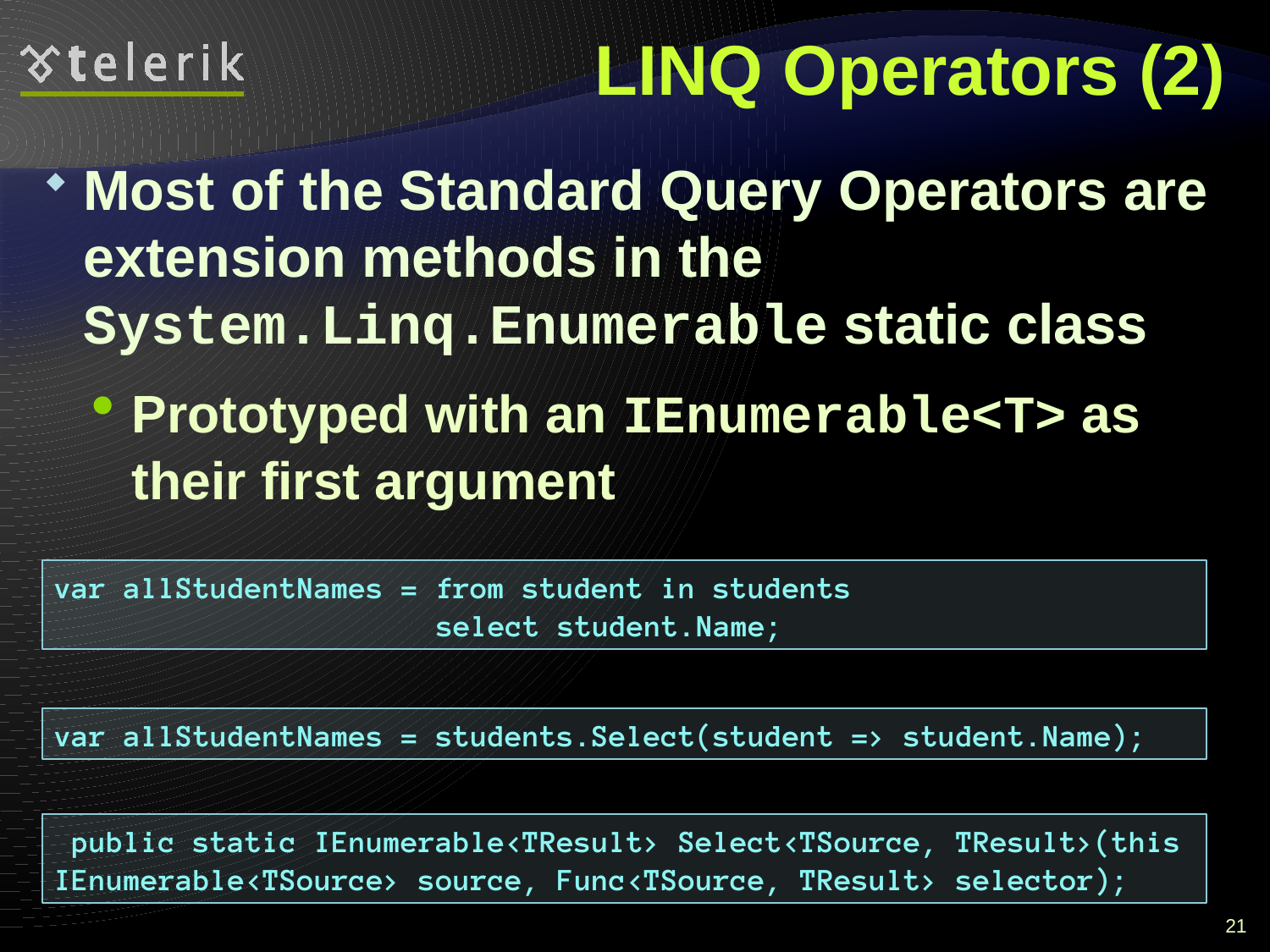

# LINQ Operators (2)
Most of the Standard Query Operators are extension methods in the System.Linq.Enumerable static class
Prototyped with an IEnumerable<T> as their first argument

var allStudentNames = from student in students
                      select student.Name;
var allStudentNames = students.Select(student => student.Name);
 public static IEnumerable<TResult> Select<TSource, TResult>(this IEnumerable<TSource> source, Func<TSource, TResult> selector);
21